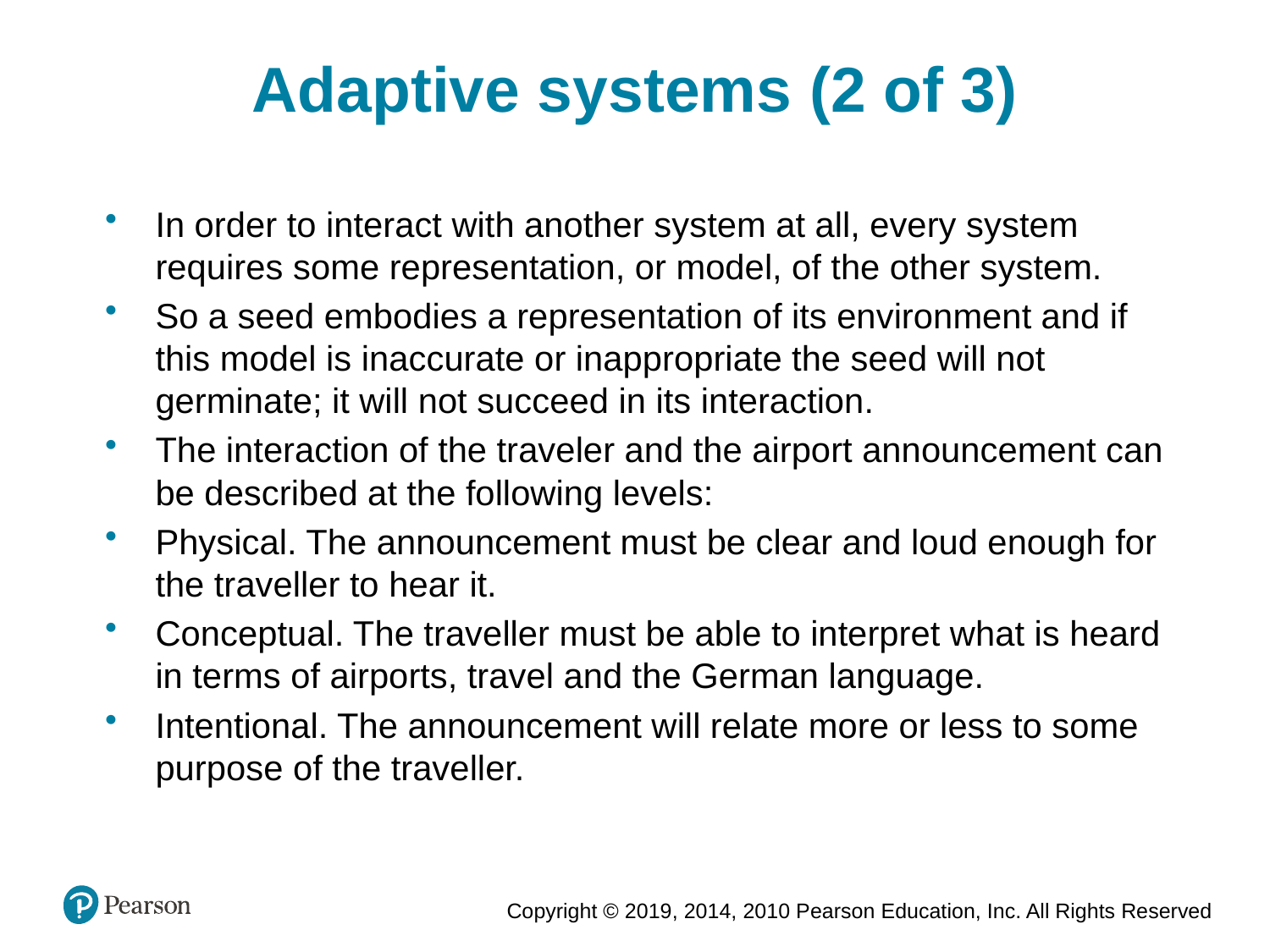

Adaptive systems (2 of 3)
In order to interact with another system at all, every system requires some representation, or model, of the other system.
So a seed embodies a representation of its environment and if this model is inaccurate or inappropriate the seed will not germinate; it will not succeed in its interaction.
The interaction of the traveler and the airport announcement can be described at the following levels:
Physical. The announcement must be clear and loud enough for the traveller to hear it.
Conceptual. The traveller must be able to interpret what is heard in terms of airports, travel and the German language.
Intentional. The announcement will relate more or less to some purpose of the traveller.